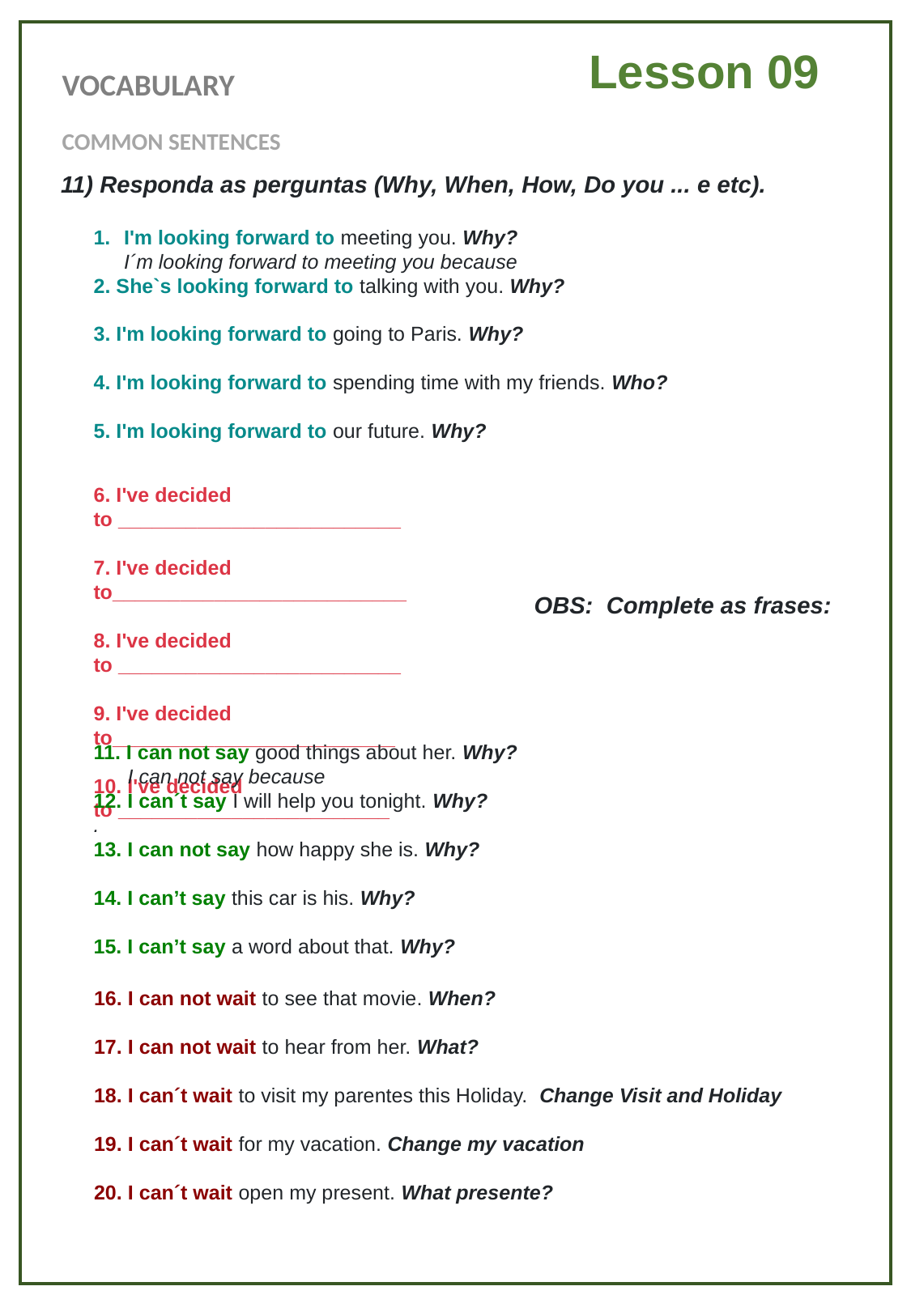

Lesson 09
VOCABULARY
COMMON SENTENCES

11) Responda as perguntas (Why, When, How, Do you ... e etc).
I'm looking forward to meeting you. Why?
I´m looking forward to meeting you because
2. She`s looking forward to talking with you. Why?
3. I'm looking forward to going to Paris. Why?
4. I'm looking forward to spending time with my friends. Who?
5. I'm looking forward to our future. Why?
6. I've decided to _________________________

7. I've decided to__________________________

8. I've decided to _________________________

9. I've decided to_________________________

10. I've decided to ________________________
OBS:  Complete as frases:
11. I can not say good things about her. Why?
      I can not say because
12. I can´t say I will help you tonight. Why?
.
13. I can not say how happy she is. Why?
14. I can’t say this car is his. Why?
15. I can’t say a word about that. Why?
16. I can not wait to see that movie. When?

17. I can not wait to hear from her. What?
18. I can´t wait to visit my parentes this Holiday.  Change Visit and Holiday
19. I can´t wait for my vacation. Change my vacation
20. I can´t wait open my present. What presente?